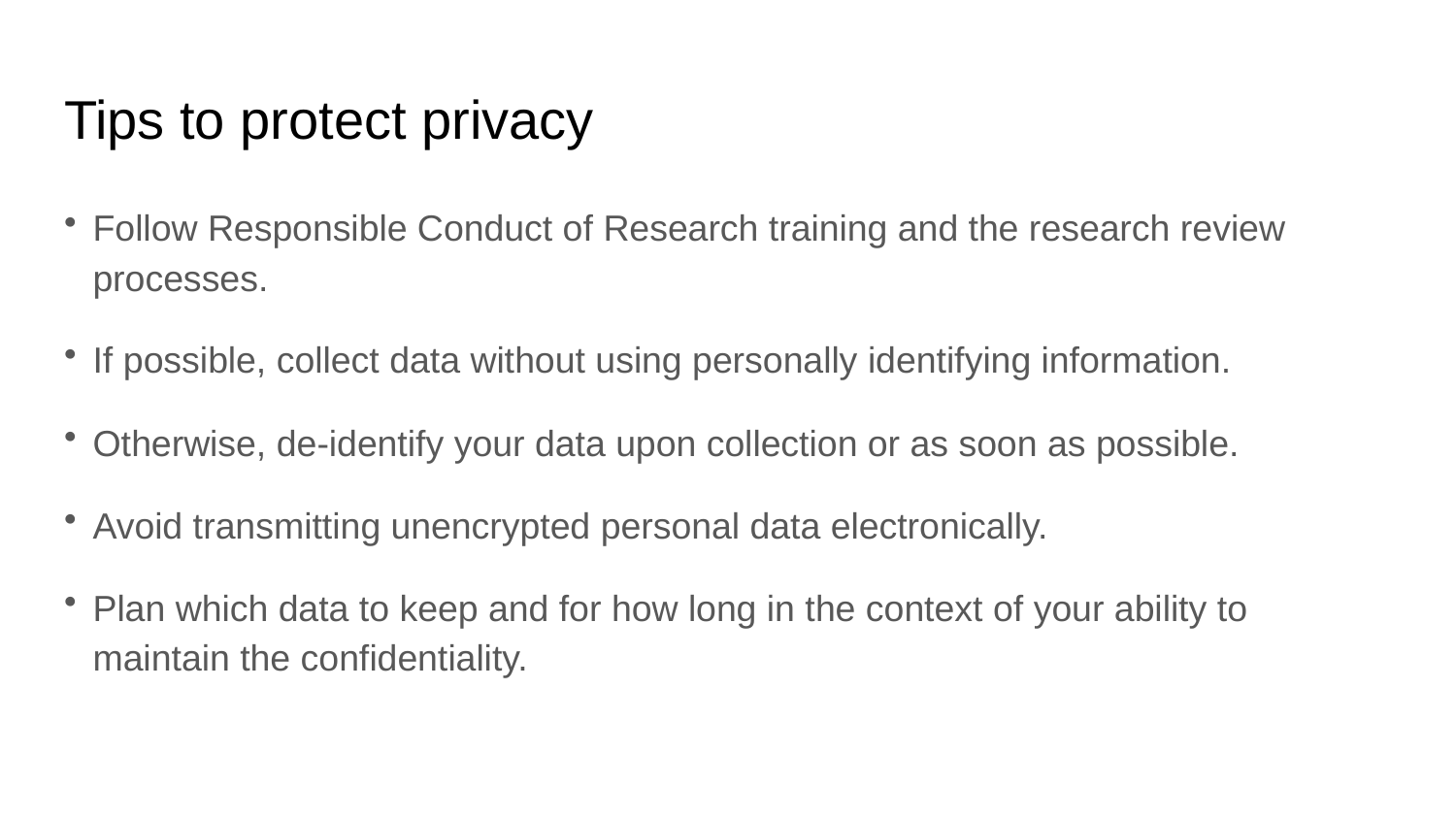

# Tips to protect privacy
Follow Responsible Conduct of Research training and the research review processes.
If possible, collect data without using personally identifying information.
Otherwise, de-identify your data upon collection or as soon as possible.
Avoid transmitting unencrypted personal data electronically.
Plan which data to keep and for how long in the context of your ability to maintain the confidentiality.